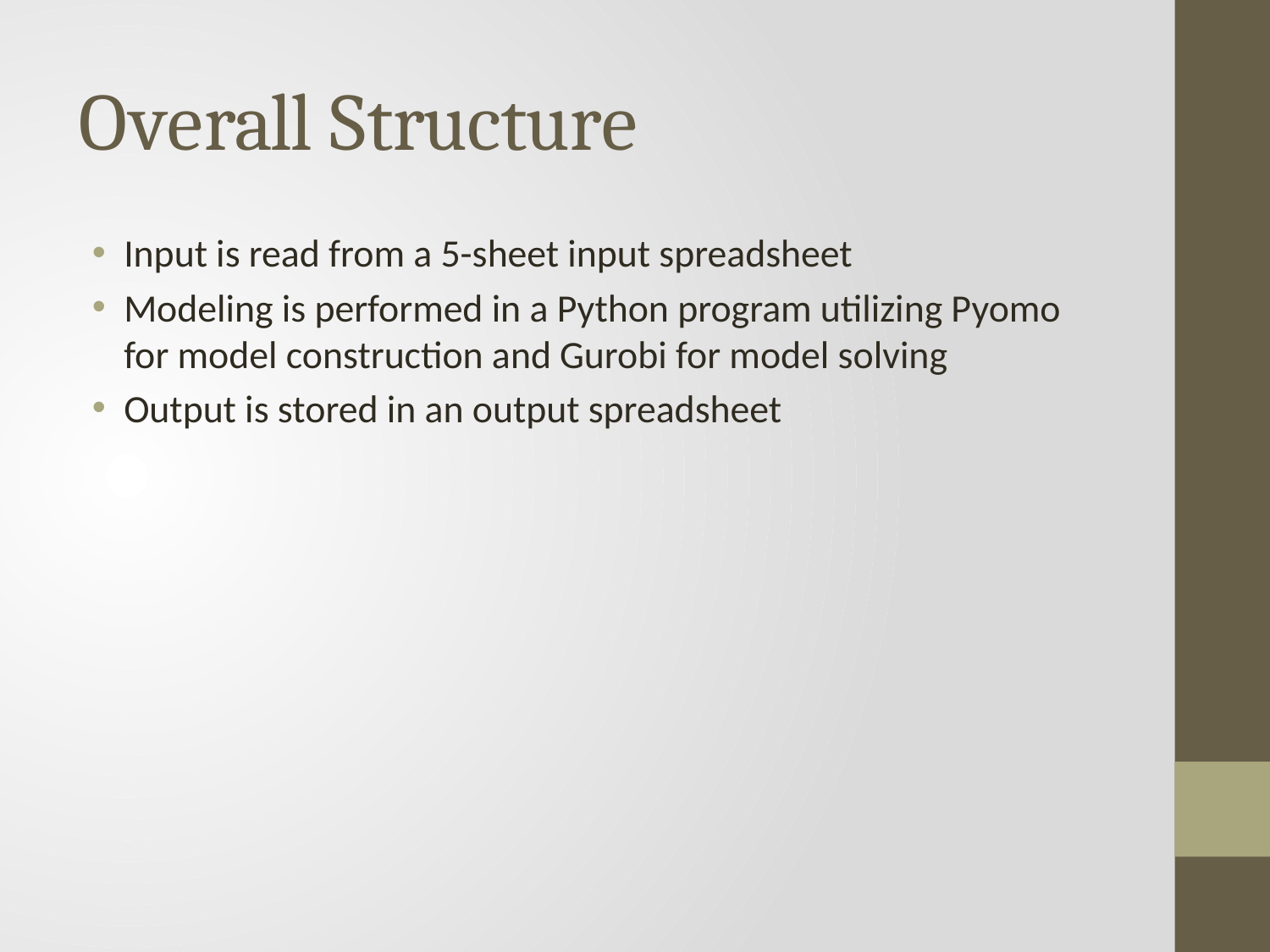

# Overall Structure
Input is read from a 5-sheet input spreadsheet
Modeling is performed in a Python program utilizing Pyomo for model construction and Gurobi for model solving
Output is stored in an output spreadsheet